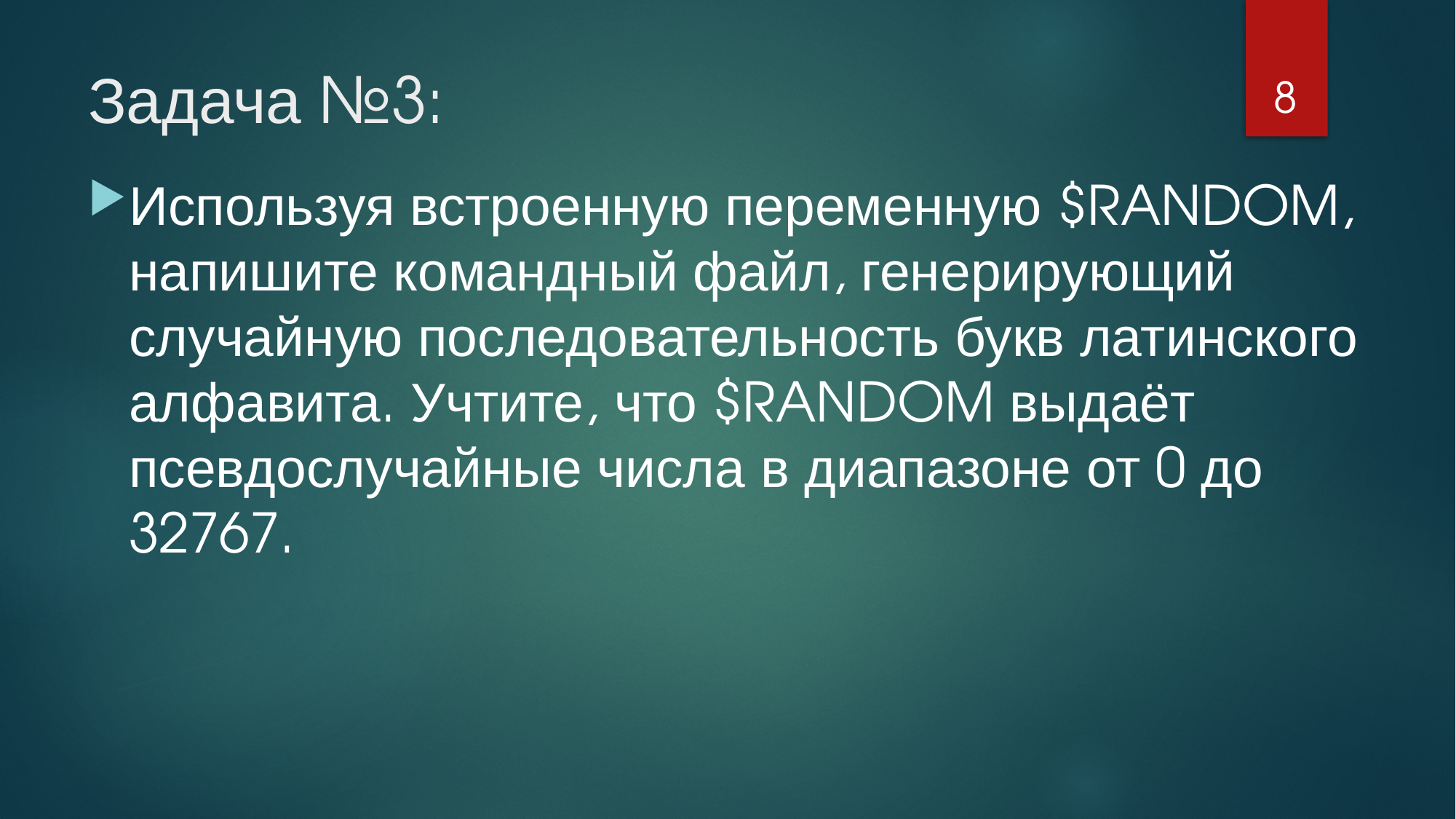

8
# Задача №3:
Используя встроенную переменную $RANDOM, напишите командный файл, генерирующий случайную последовательность букв латинского алфавита. Учтите, что $RANDOM выдаёт псевдослучайные числа в диапазоне от 0 до 32767.